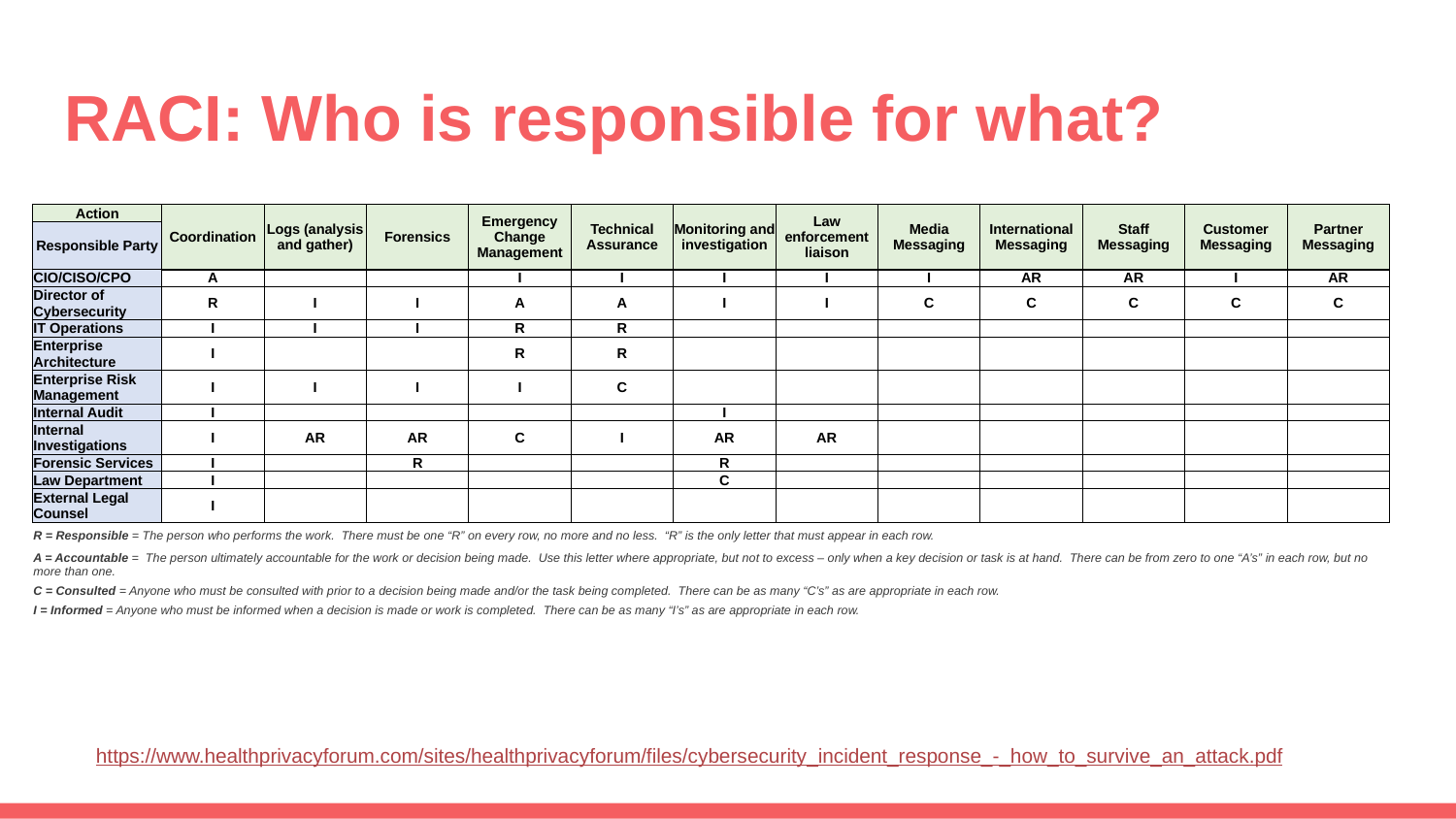

# RACI: Who is responsible for what?
| Action | Coordination | Logs (analysis and gather) | Forensics | Emergency Change Management | Technical Assurance | Monitoring and investigation | Law enforcement liaison | Media Messaging | International Messaging | Staff Messaging | Customer Messaging | Partner Messaging |
| --- | --- | --- | --- | --- | --- | --- | --- | --- | --- | --- | --- | --- |
| Responsible Party |  |  |  |  |  |  |  |  |  |  |  |  |
| CIO/CISO/CPO | A |  |  | I | I | I | I | I | AR | AR | I | AR |
| Director of Cybersecurity | R | I | I | A | A | I | I | C | C | C | C | C |
| IT Operations | I | I | I | R | R |  |  |  |  |  |  |  |
| Enterprise Architecture | I |  |  | R | R |  |  |  |  |  |  |  |
| Enterprise Risk Management | I | I | I | I | C |  |  |  |  |  |  |  |
| Internal Audit | I |  |  |  |  | I |  |  |  |  |  |  |
| Internal Investigations | I | AR | AR | C | I | AR | AR |  |  |  |  |  |
| Forensic Services | I |  | R |  |  | R |  |  |  |  |  |  |
| Law Department | I |  |  |  |  | C |  |  |  |  |  |  |
| External Legal Counsel | I |  |  |  |  |  |  |  |  |  |  |  |
| R = Responsible = The person who performs the work.  There must be one “R” on every row, no more and no less.  “R” is the only letter that must appear in each row. |  |  |  |  |  |  |  |  |  |  |  |  |
| A = Accountable =  The person ultimately accountable for the work or decision being made.  Use this letter where appropriate, but not to excess – only when a key decision or task is at hand.  There can be from zero to one “A’s” in each row, but no more than one. |  |  |  |  |  |  |  |  |  |  |  |  |
| C = Consulted = Anyone who must be consulted with prior to a decision being made and/or the task being completed.  There can be as many “C’s” as are appropriate in each row. |  |  |  |  |  |  |  |  |  |  |  |  |
| I = Informed = Anyone who must be informed when a decision is made or work is completed.  There can be as many “I’s” as are appropriate in each row. |  |  |  |  |  |  |  |  |  |  |  |  |
https://www.healthprivacyforum.com/sites/healthprivacyforum/files/cybersecurity_incident_response_-_how_to_survive_an_attack.pdf